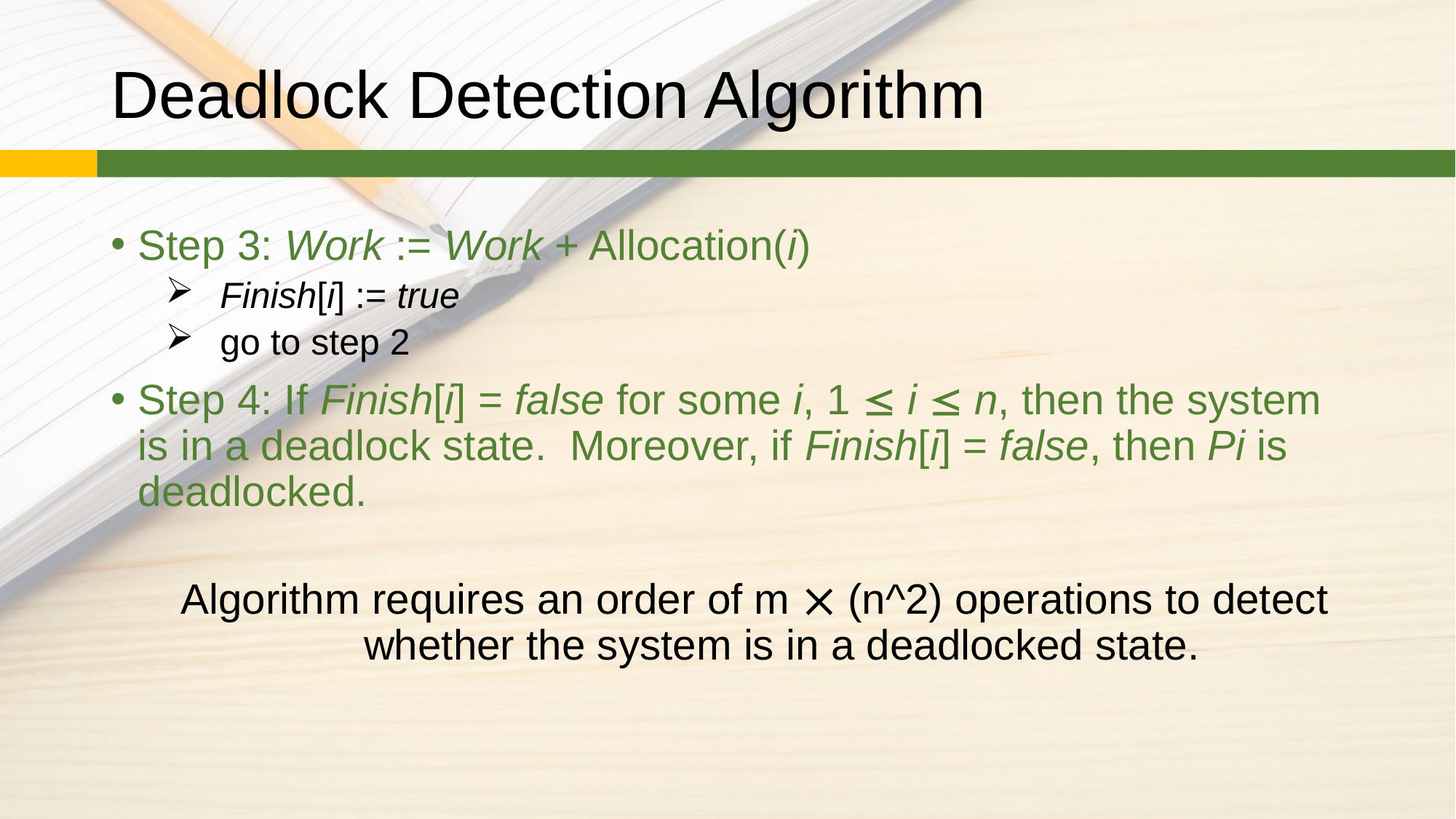

# Deadlock Detection Algorithm
Step 3: Work := Work + Allocation(i)
Finish[i] := true
go to step 2
Step 4: If Finish[i] = false for some i, 1 ≤ i ≤ n, then the system is in a deadlock state.  Moreover, if Finish[i] = false, then Pi is deadlocked.

Algorithm requires an order of m × (n^2) operations to detect whether the system is in a deadlocked state.